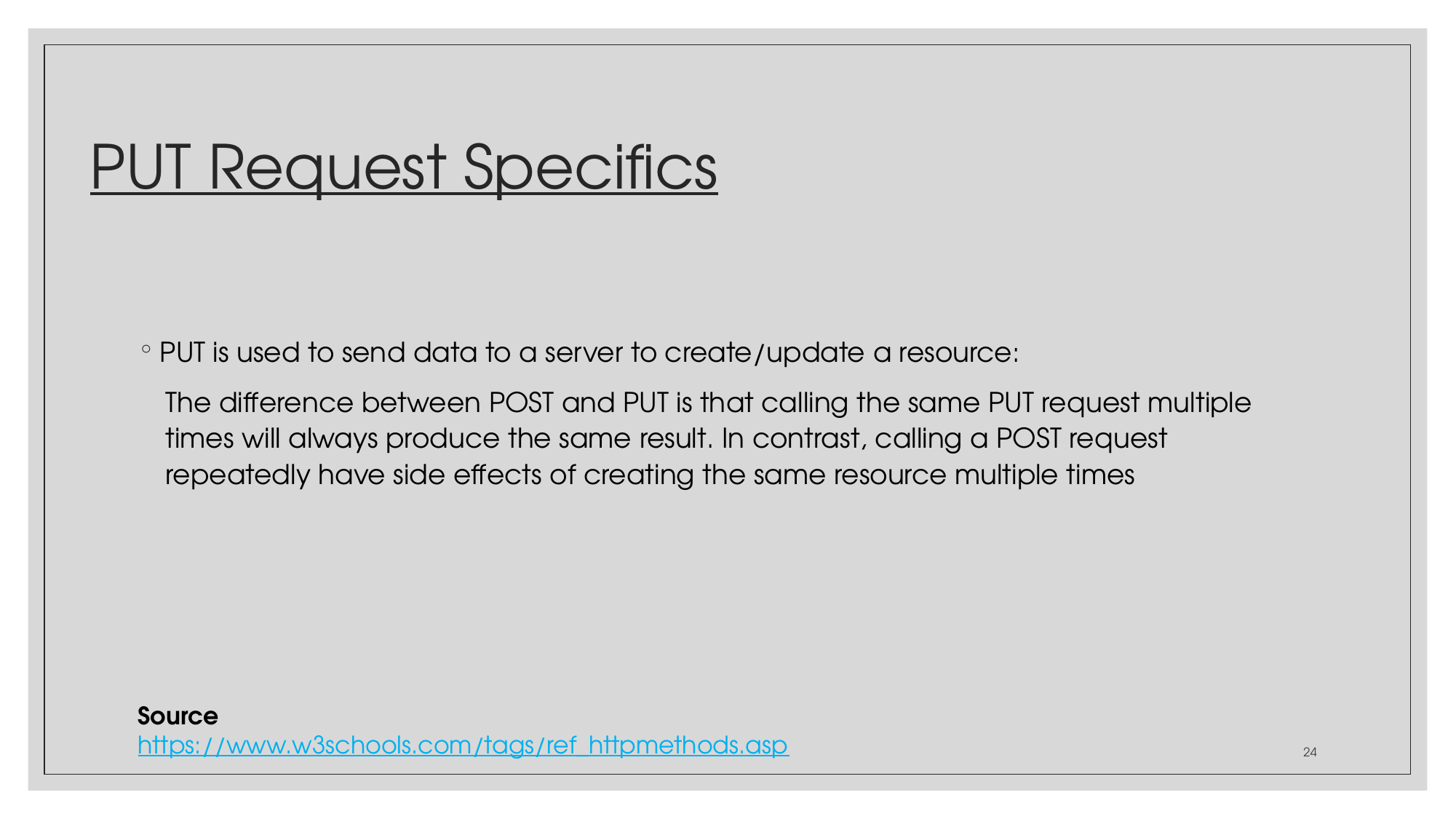

# PUT Request Specifics
PUT is used to send data to a server to create/update a resource:
The difference between POST and PUT is that calling the same PUT request multiple times will always produce the same result. In contrast, calling a POST request repeatedly have side effects of creating the same resource multiple times
Source
https://www.w3schools.com/tags/ref_httpmethods.asp
24